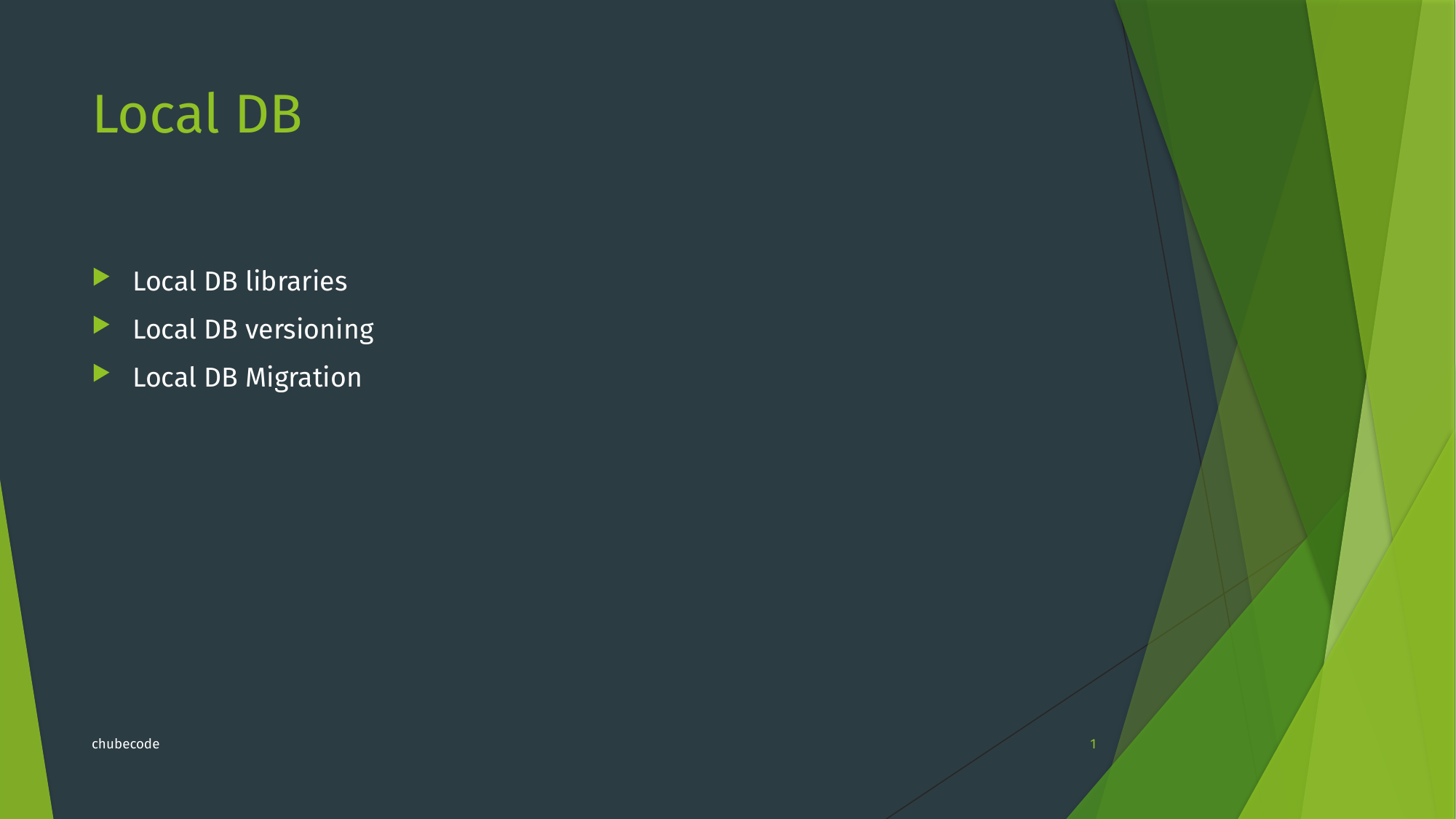

# Local DB
Local DB libraries
Local DB versioning
Local DB Migration

chubecode
1